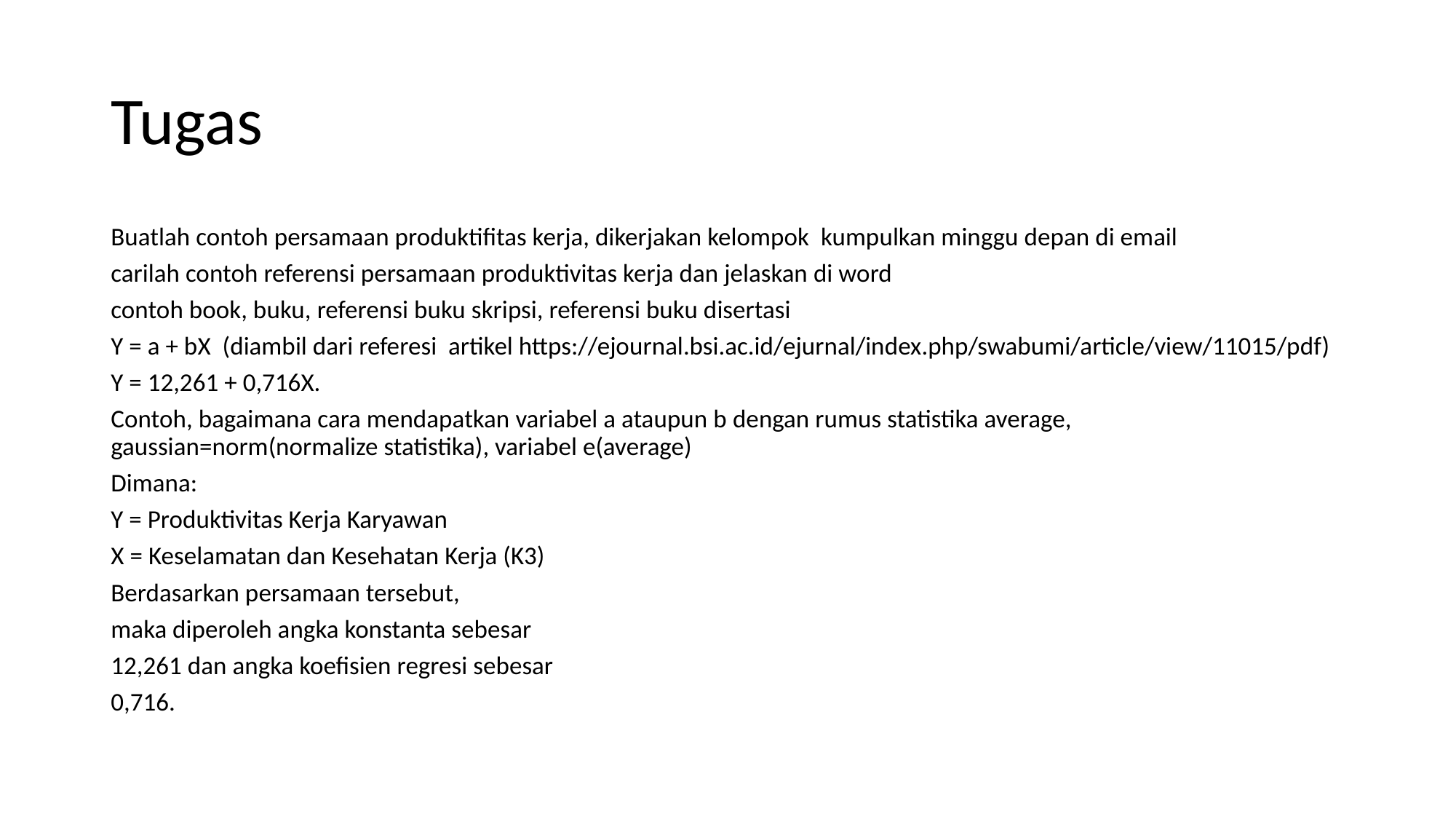

# Tugas
Buatlah contoh persamaan produktifitas kerja, dikerjakan kelompok  kumpulkan minggu depan di email
carilah contoh referensi persamaan produktivitas kerja dan jelaskan di word
contoh book, buku, referensi buku skripsi, referensi buku disertasi
Y = a + bX  (diambil dari referesi  artikel https://ejournal.bsi.ac.id/ejurnal/index.php/swabumi/article/view/11015/pdf)
Y = 12,261 + 0,716X.
Contoh, bagaimana cara mendapatkan variabel a ataupun b dengan rumus statistika average, gaussian=norm(normalize statistika), variabel e(average)
Dimana:
Y = Produktivitas Kerja Karyawan
X = Keselamatan dan Kesehatan Kerja (K3)
Berdasarkan persamaan tersebut,
maka diperoleh angka konstanta sebesar
12,261 dan angka koefisien regresi sebesar
0,716.